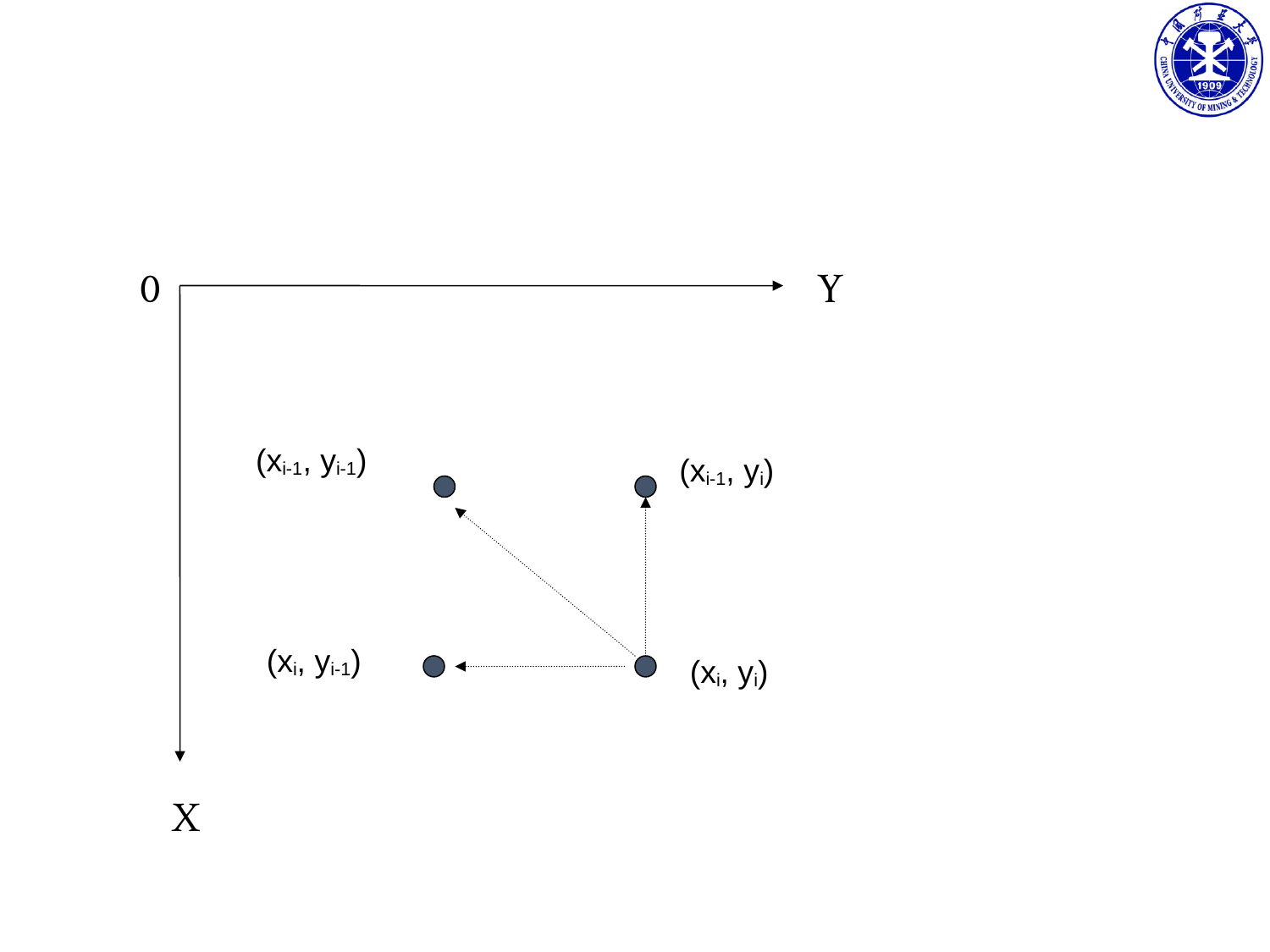

0
Y

(xi-1, yi-1)
(xi-1, yi)

(xi, yi-1)
(xi, yi)

X